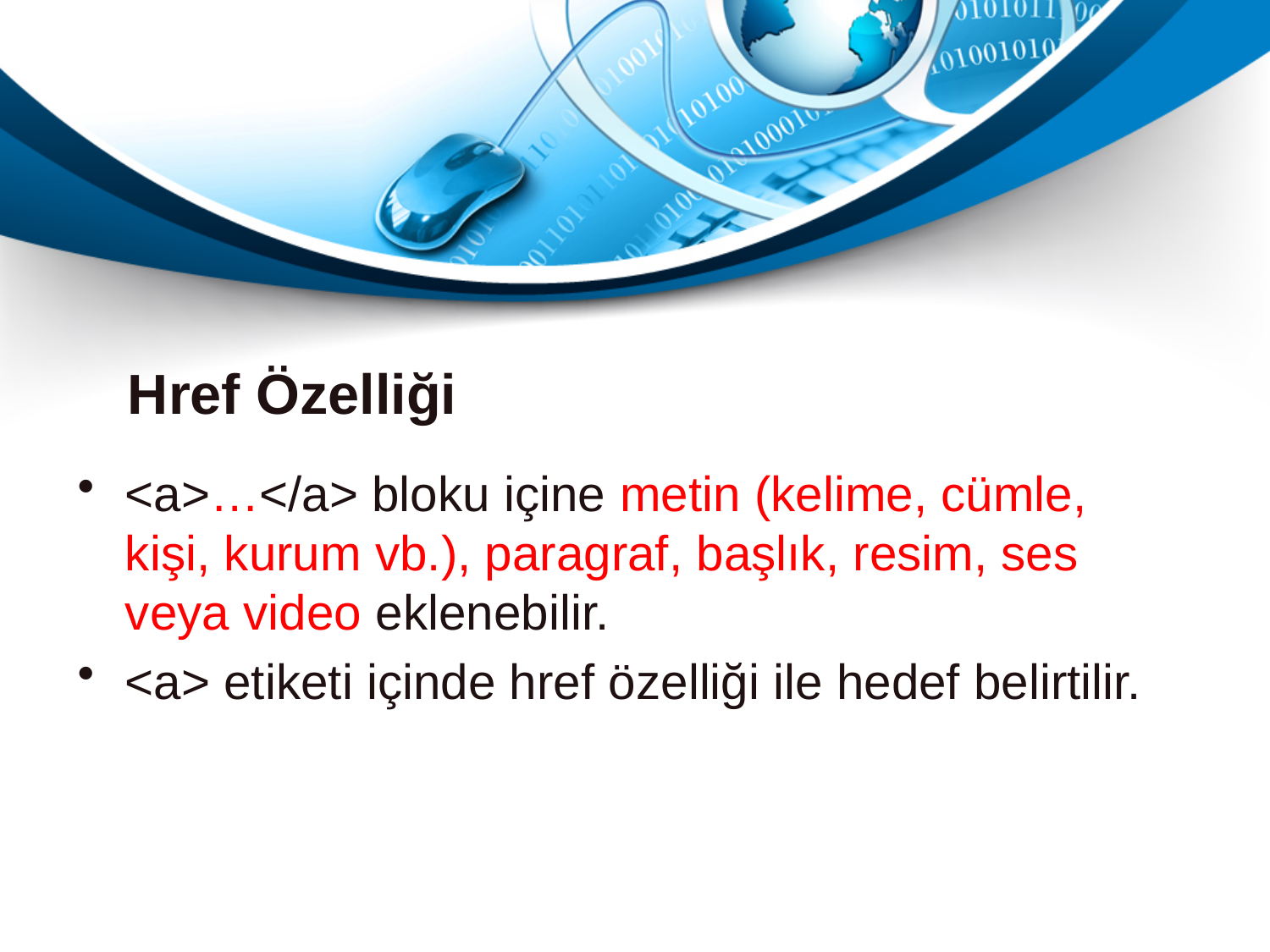

# Href Özelliği
<a>…</a> bloku içine metin (kelime, cümle, kişi, kurum vb.), paragraf, başlık, resim, ses veya video eklenebilir.
<a> etiketi içinde href özelliği ile hedef belirtilir.